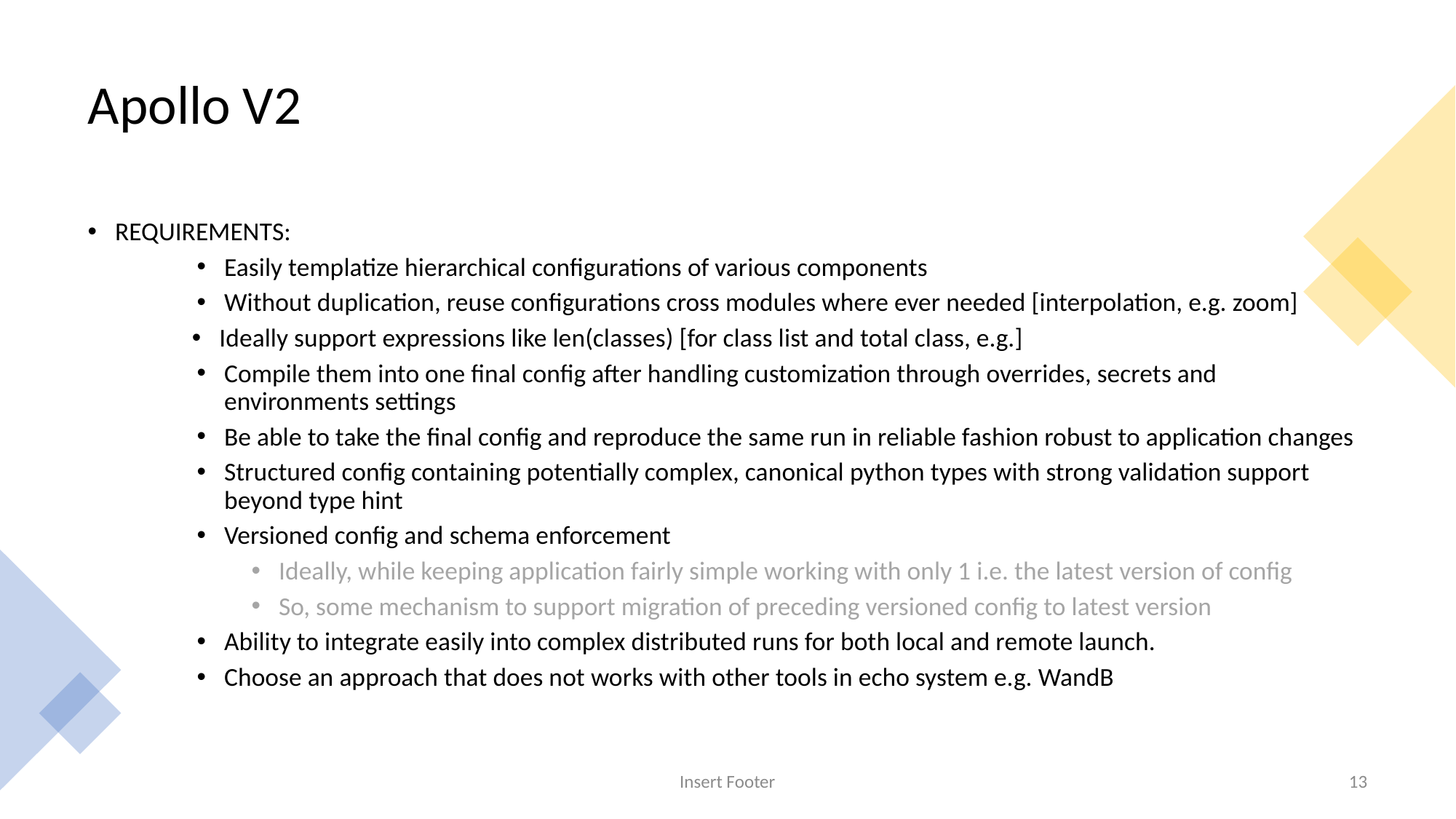

# Apollo V2

Requirements:
Easily templatize hierarchical configurations of various components
Without duplication, reuse configurations cross modules where ever needed [interpolation, e.g. zoom]
Ideally support expressions like len(classes) [for class list and total class, e.g.]
Compile them into one final config after handling customization through overrides, secrets and environments settings
Be able to take the final config and reproduce the same run in reliable fashion robust to application changes
Structured config containing potentially complex, canonical python types with strong validation support beyond type hint
Versioned config and schema enforcement
Ideally, while keeping application fairly simple working with only 1 i.e. the latest version of config
So, some mechanism to support migration of preceding versioned config to latest version
Ability to integrate easily into complex distributed runs for both local and remote launch.
Choose an approach that does not works with other tools in echo system e.g. WandB

Insert Footer
13